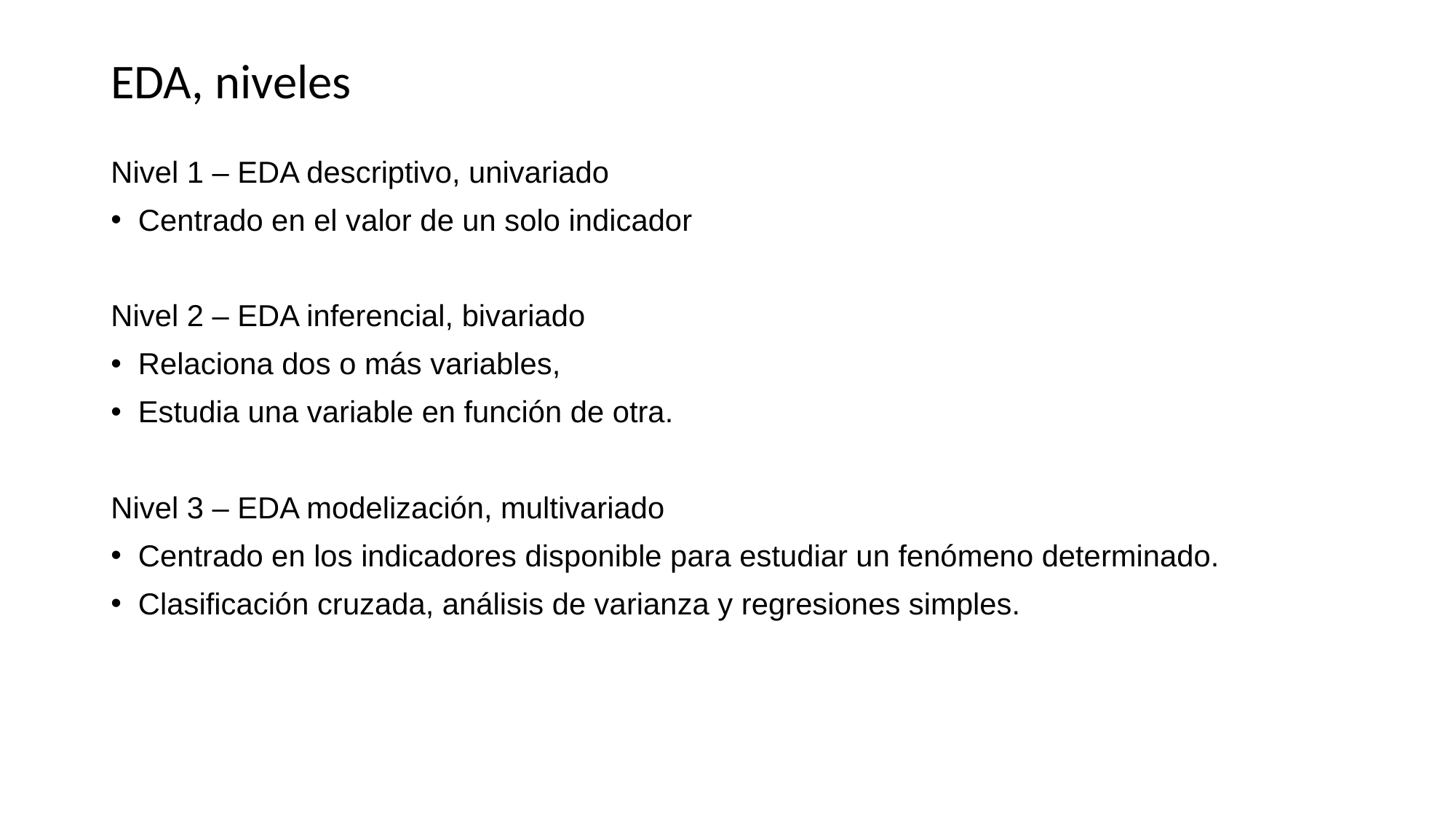

# EDA, niveles
Nivel 1 – EDA descriptivo, univariado
Centrado en el valor de un solo indicador

Nivel 2 – EDA inferencial, bivariado
Relaciona dos o más variables,
Estudia una variable en función de otra.

Nivel 3 – EDA modelización, multivariado
Centrado en los indicadores disponible para estudiar un fenómeno determinado.
Clasificación cruzada, análisis de varianza y regresiones simples.